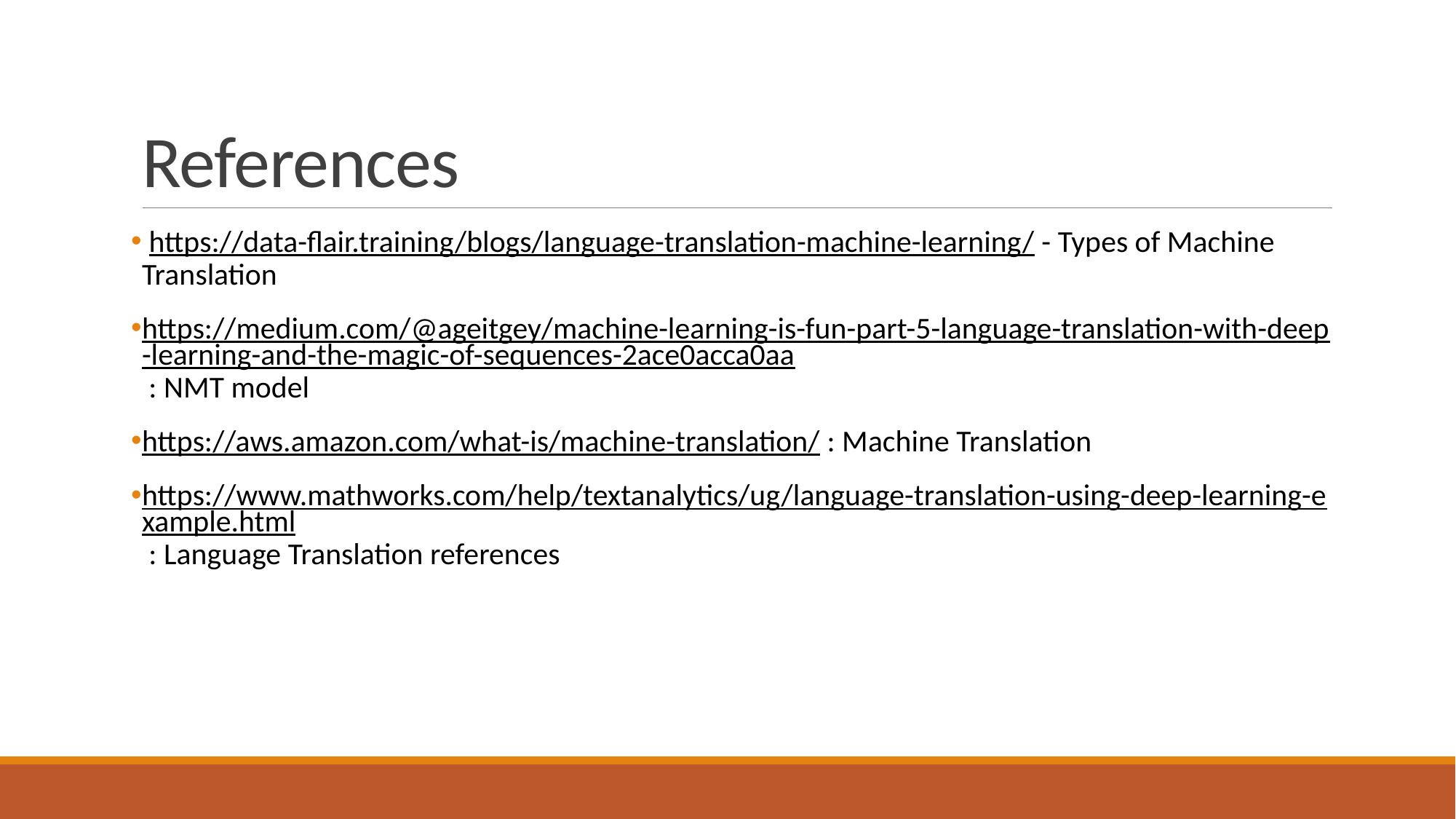

# References
 https://data-flair.training/blogs/language-translation-machine-learning/ - Types of Machine Translation
https://medium.com/@ageitgey/machine-learning-is-fun-part-5-language-translation-with-deep-learning-and-the-magic-of-sequences-2ace0acca0aa : NMT model
https://aws.amazon.com/what-is/machine-translation/ : Machine Translation
https://www.mathworks.com/help/textanalytics/ug/language-translation-using-deep-learning-example.html : Language Translation references